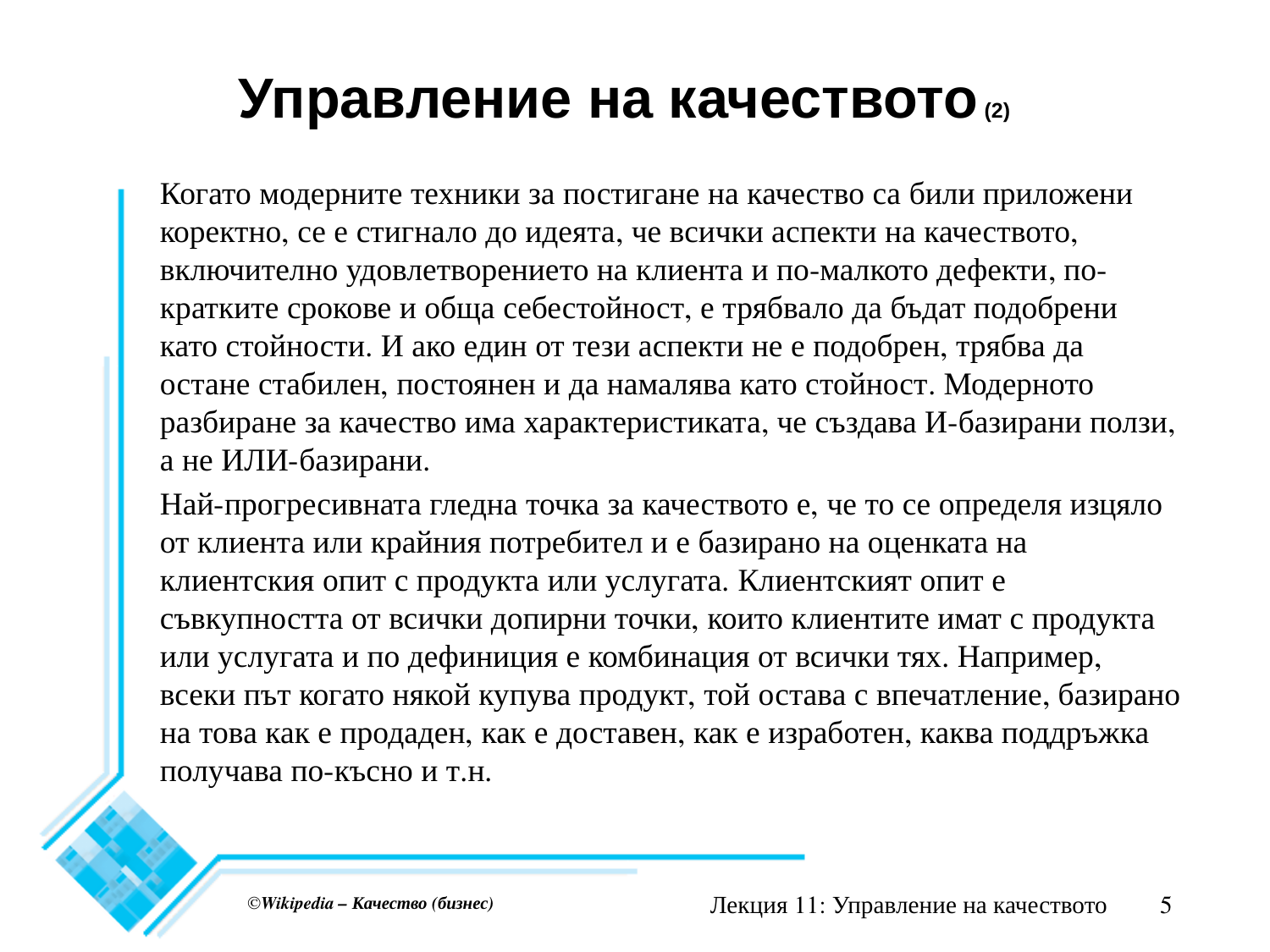

# Управление на качеството (2)
Когато модерните техники за постигане на качество са били приложени коректно, се е стигнало до идеята, че всички аспекти на качеството, включително удовлетворението на клиента и по-малкото дефекти, по-кратките срокове и обща себестойност, е трябвало да бъдат подобрени като стойности. И ако един от тези аспекти не е подобрен, трябва да остане стабилен, постоянен и да намалява като стойност. Модерното разбиране за качество има характеристиката, че създава И-базирани ползи, а не ИЛИ-базирани.
Най-прогресивната гледна точка за качеството е, че то се определя изцяло от клиента или крайния потребител и е базирано на оценката на клиентския опит с продукта или услугата. Клиентският опит е съвкупността от всички допирни точки, които клиентите имат с продукта или услугата и по дефиниция е комбинация от всички тях. Например, всеки път когато някой купува продукт, той остава с впечатление, базирано на това как е продаден, как е доставен, как е изработен, каква поддръжка получава по-късно и т.н.
Лекция 11: Управление на качеството
5
©Wikipedia – Качество (бизнес)